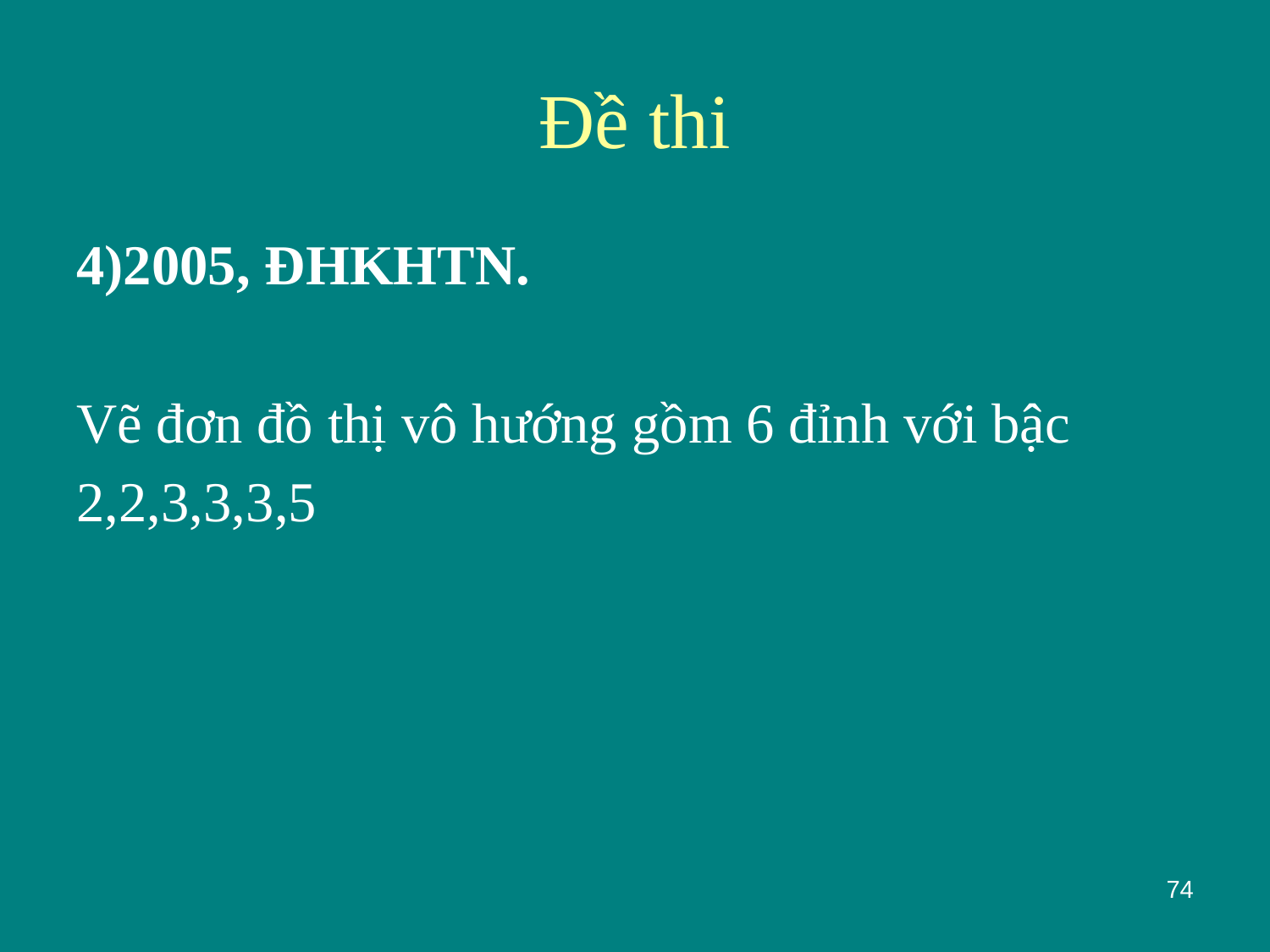

# Đề thi
4)2005, ĐHKHTN.

Vẽ đơn đồ thị vô hướng gồm 6 đỉnh với bậc
2,2,3,3,3,5

74